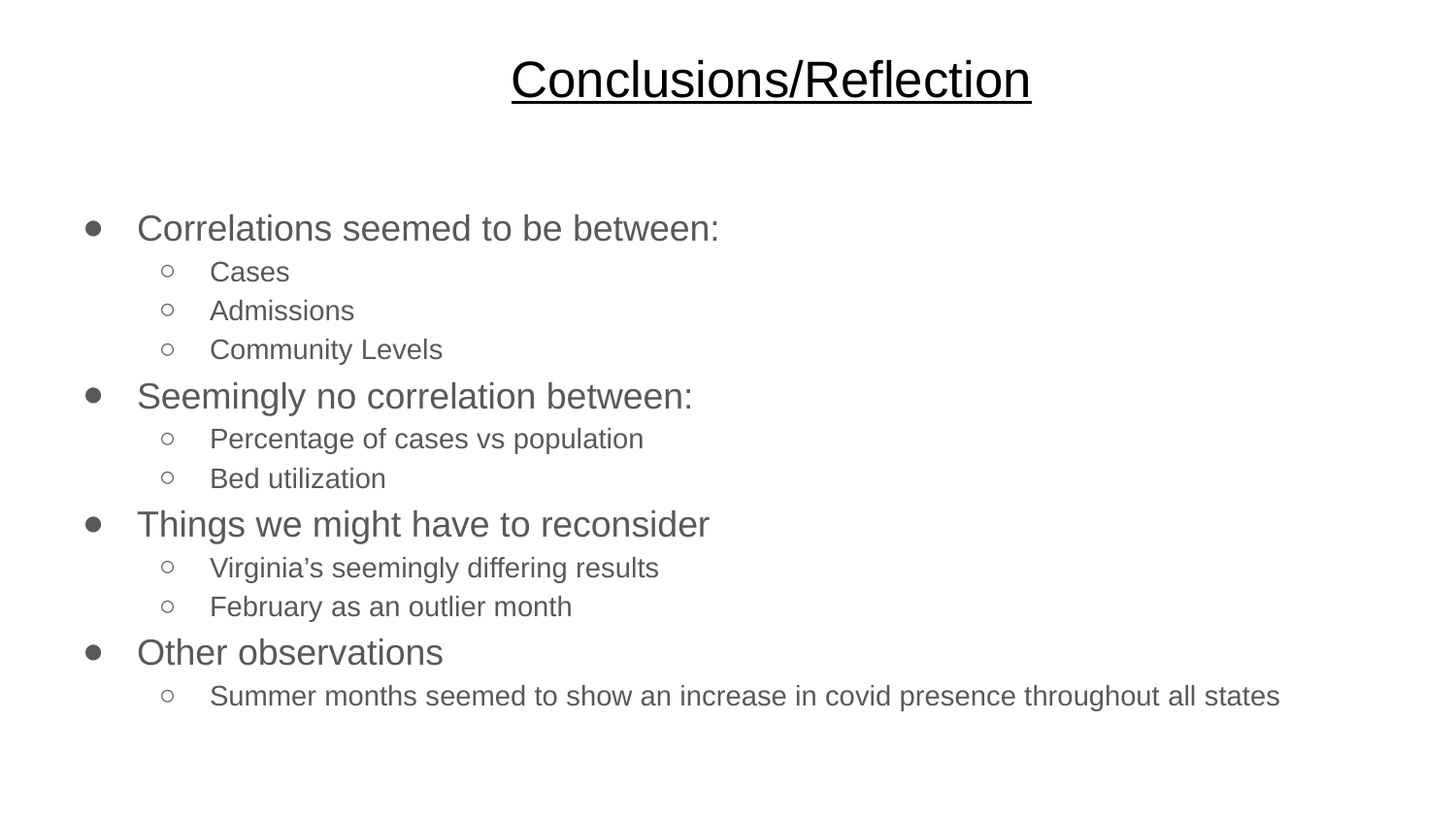

# Conclusions/Reflection

Correlations seemed to be between:
Cases
Admissions
Community Levels
Seemingly no correlation between:
Percentage of cases vs population
Bed utilization
Things we might have to reconsider
Virginia’s seemingly differing results
February as an outlier month
Other observations
Summer months seemed to show an increase in covid presence throughout all states